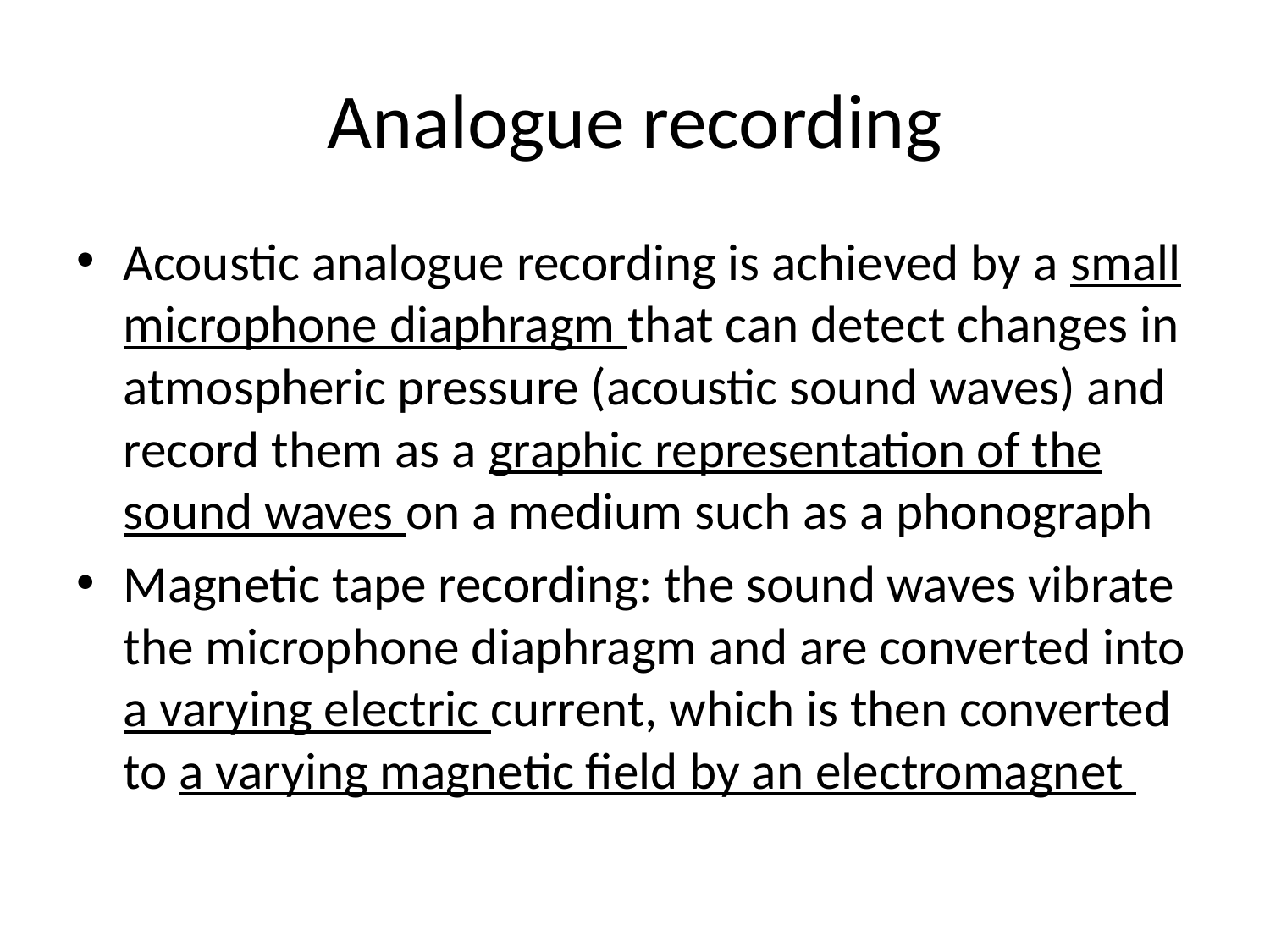

# Analogue recording
Acoustic analogue recording is achieved by a small microphone diaphragm that can detect changes in atmospheric pressure (acoustic sound waves) and record them as a graphic representation of the sound waves on a medium such as a phonograph
Magnetic tape recording: the sound waves vibrate the microphone diaphragm and are converted into a varying electric current, which is then converted to a varying magnetic field by an electromagnet